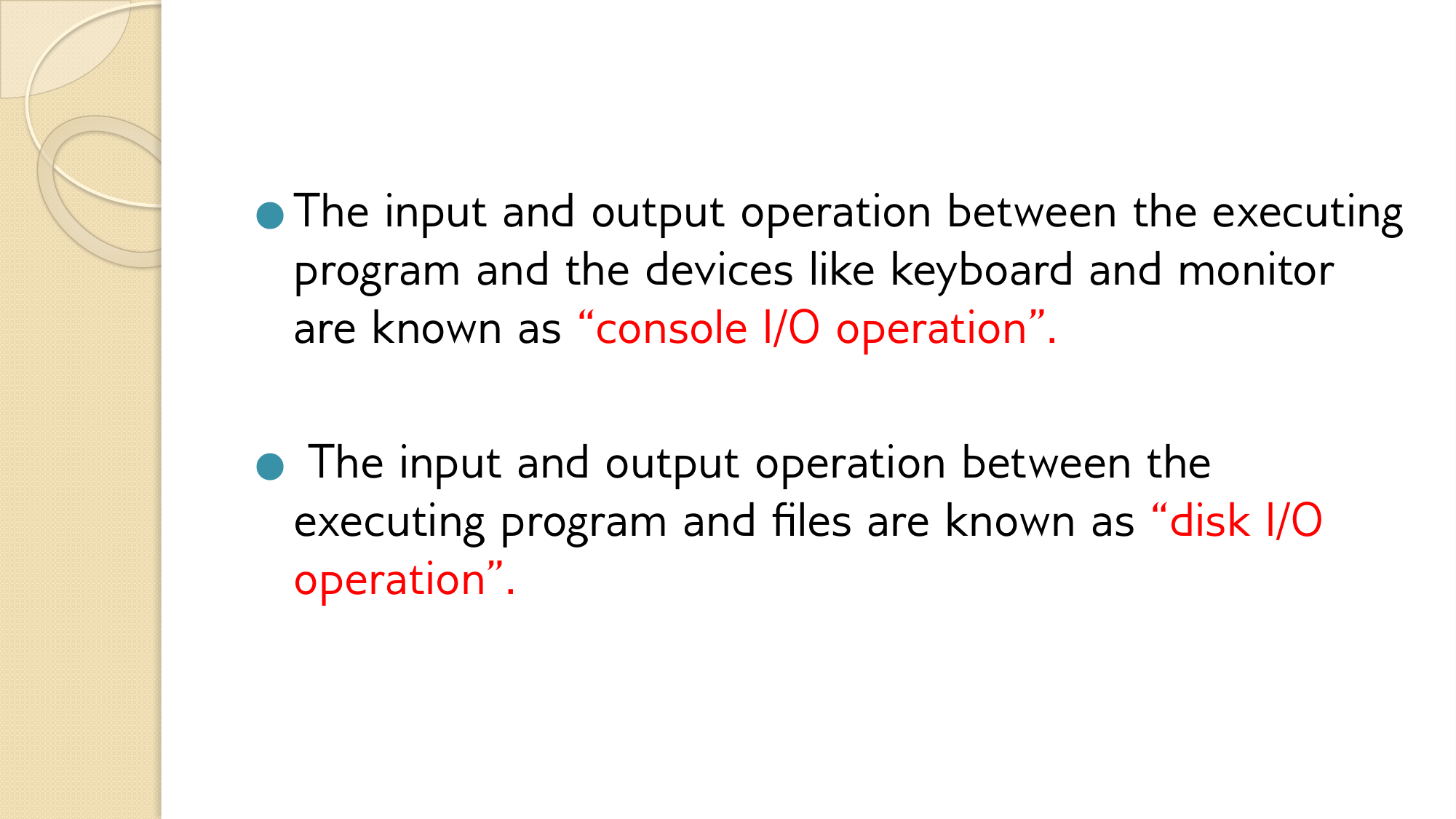

#
The input and output operation between the executing program and the devices like keyboard and monitor are known as “console I/O operation”.

 The input and output operation between the executing program and files are known as “disk I/O operation”.